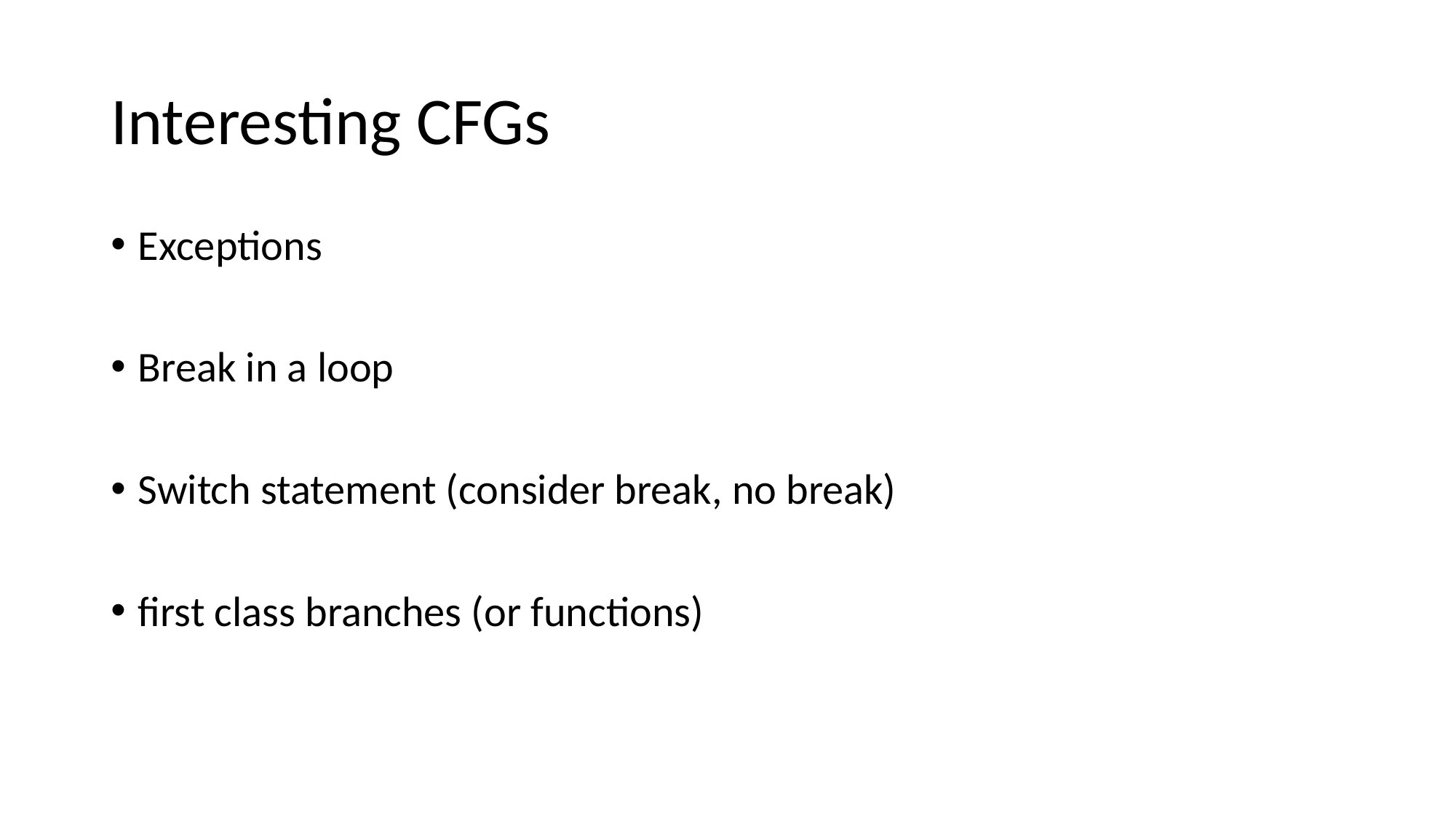

# Interesting CFGs
Exceptions

Break in a loop

Switch statement (consider break, no break)

first class branches (or functions)